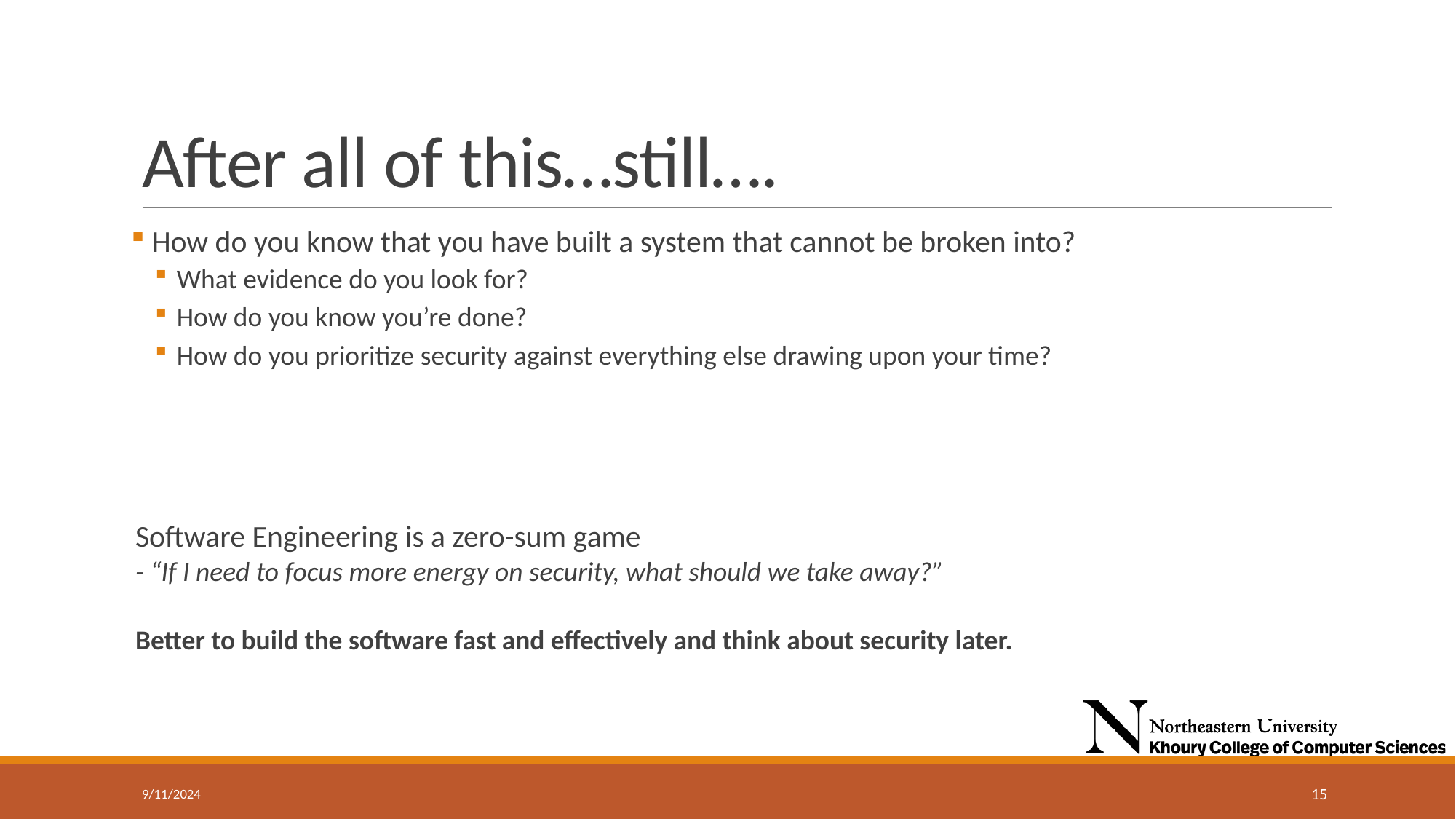

# After all of this…still….
 How do you know that you have built a system that cannot be broken into?
What evidence do you look for?
How do you know you’re done?
How do you prioritize security against everything else drawing upon your time?

Software Engineering is a zero-sum game
- “If I need to focus more energy on security, what should we take away?”

Better to build the software fast and effectively and think about security later.

9/11/2024
15